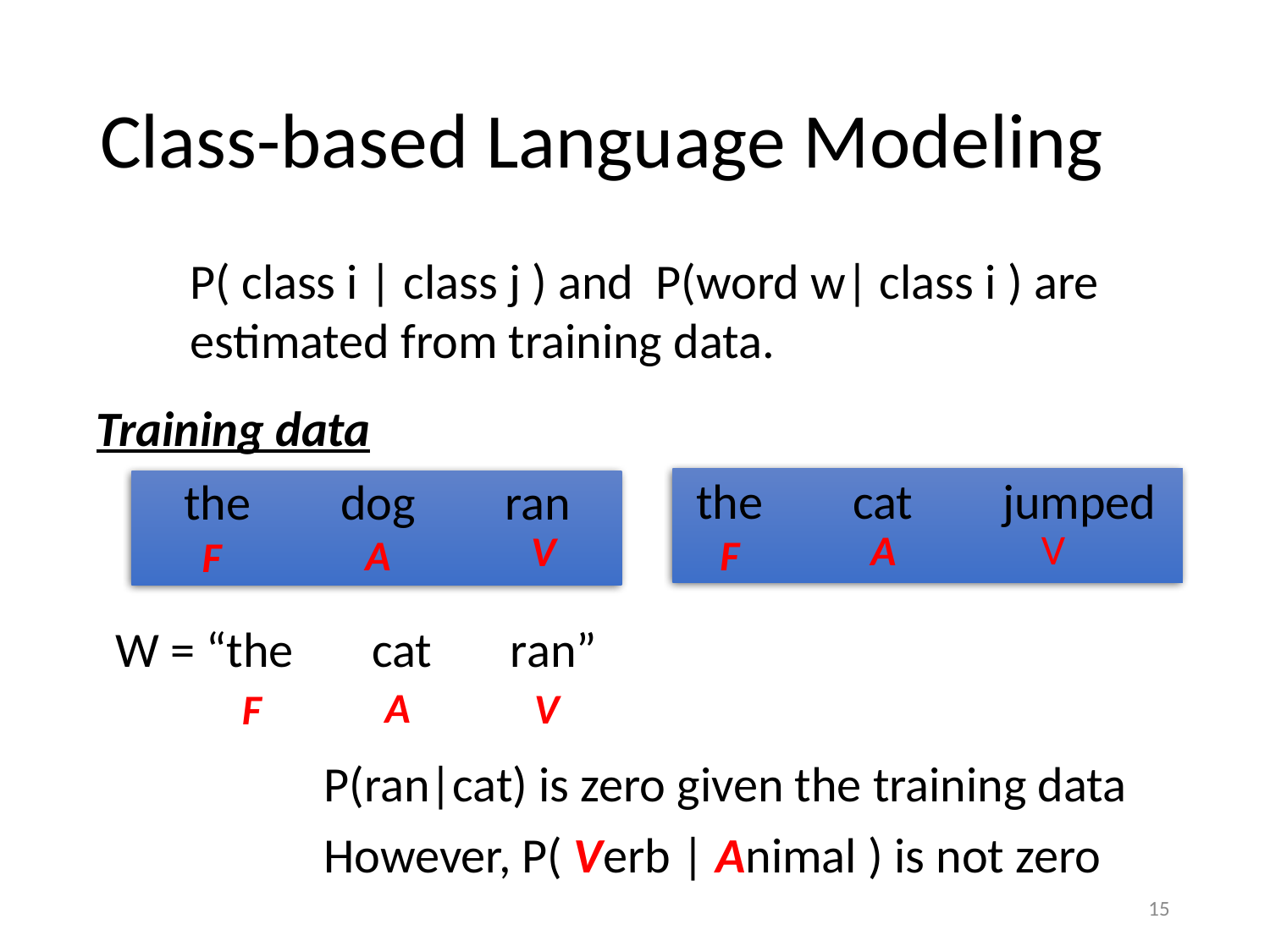

# Class-based Language Modeling
P( class i | class j ) and  P(word w| class i ) are estimated from training data.
Training data
the        cat        jumped
the        dog        ran

V
A
V
F
A
F
W = “the       cat       ran”
A
V
F
P(ran|cat) is zero given the training data
However, P( Verb | Animal ) is not zero
15